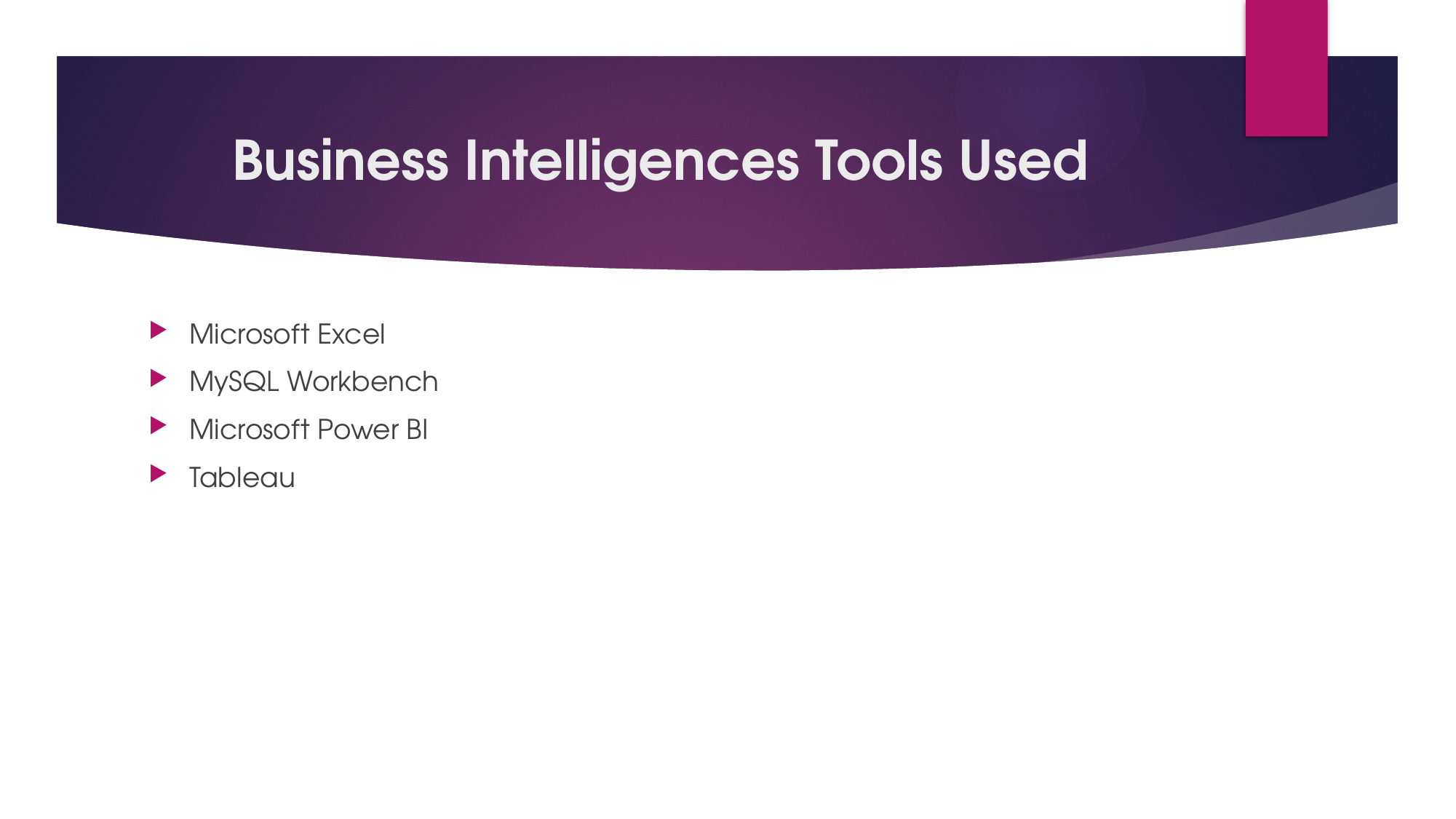

# Business Intelligences Tools Used
Microsoft Excel
MySQL Workbench
Microsoft Power BI
Tableau